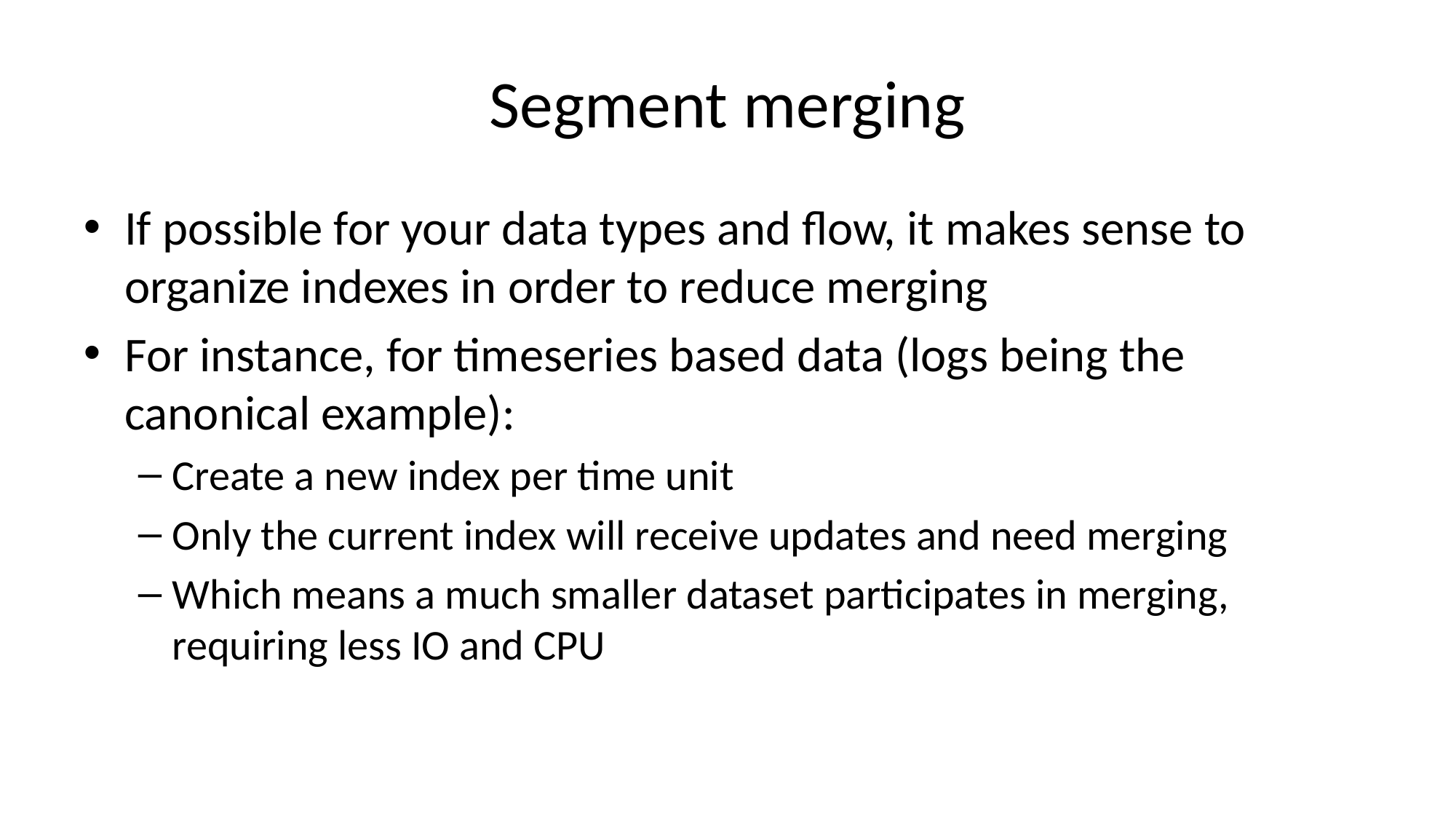

# Segment merging
If possible for your data types and flow, it makes sense to organize indexes in order to reduce merging
For instance, for timeseries based data (logs being the canonical example):
Create a new index per time unit
Only the current index will receive updates and need merging
Which means a much smaller dataset participates in merging, requiring less IO and CPU